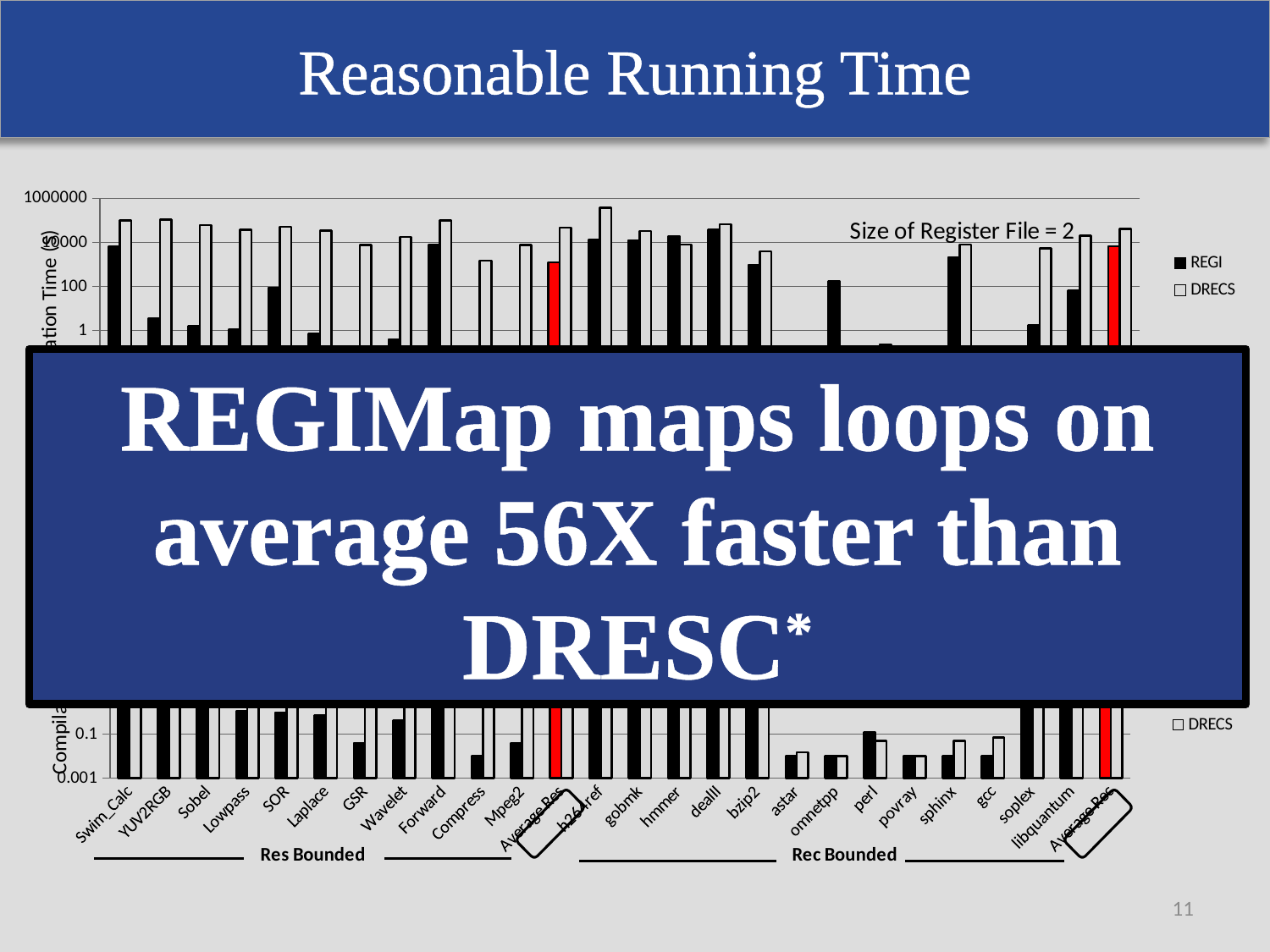

Reasonable Running Time

### Chart

| Category |  |  |
|---|---|---|
| Swim_Calc | 6465.116666666668 | 98440.90333333334 |
| YUV2RGB | 3.65 | 109731.5 |
| Sobel | 1.58 | 61564.62 |
| Lowpass | 1.1 | 38394.44 |
| SOR | 88.53 | 51366.94 |
| Laplace | 0.71 | 34606.18 |
| GSR | 0.04 | 7819.22 |
| Wavelet | 0.41 | 17911.55 |
| Forward | 7503.23 | 98332.01 |
| Compress | 0.01 | 1522.15 |
| Mpeg2 | 0.04 | 7753.74 |
| Average Res | 1278.5833333333335 | 47949.386666666665 |
| h264ref | 13118.63 | 380817.74 |
| gobmk | 12347.61 | 33463.09 |
| hmmer | 19423.98 | 7900.47 |
| dealII | 37767.549999999996 | 68290.465 |
| bzip2 | 950.6424999999999 | 3983.775 |
| astar | 0.01 | 0.005 |
| omnetpp | 175.28 | 0.01 |
| perl | 0.11666666666666668 | 0.23500000000000001 |
| povray | 0.01 | 0.01 |
| sphinx | 2167.63 | 7919.94 |
| gcc | 0.01 | 0.07 |
| soplex | 1.7766666666666666 | 5333.22 |
| libquantum | 64.03 | 20084.33 |
| Average Rec | 6616.713525641025 | 40599.48923076922 |
REGIMap maps loops on average 56X faster than DRESC*

### Chart

| Category |  |  |
|---|---|---|
| Swim_Calc | 5.256666666666667 | 82370.03333333334 |
| YUV2RGB | 3.63 | 85199.67 |
| Sobel | 1.57 | 53101.05 |
| Lowpass | 1.1 | 34661.8 |
| SOR | 0.96 | 37351.28 |
| Laplace | 0.71 | 26900.99 |
| GSR | 0.04 | 7877.07 |
| Wavelet | 0.41 | 17944.5 |
| Forward | 7342.01 | 66882.09 |
| Compress | 0.01 | 2015.85 |
| Mpeg2 | 0.04 | 2736.12 |
| Average Res | 668.7033333333334 | 37912.768484848486 |
| h264ref | 9200.65 | 430344.2766666667 |
| gobmk | 13237.61 | 31913.48 |
| hmmer | 19045.07 | 7904.02 |
| dealII | 14409.365 | 22323.295000000002 |
| bzip2 | 950.6225000000001 | 3983.8675 |
| astar | 0.01 | 0.015 |
| omnetpp | 0.01 | 0.01 |
| perl | 0.11833333333333333 | 0.049999999999999996 |
| povray | 0.01 | 0.01 |
| sphinx | 0.01 | 0.05 |
| gcc | 0.01 | 0.07 |
| soplex | 11.126666666666667 | 13.416666666666666 |
| libquantum | 49.09 | 8081.63 |
| Average Rec | 4377.2078846153845 | 38812.63006410257 |
11